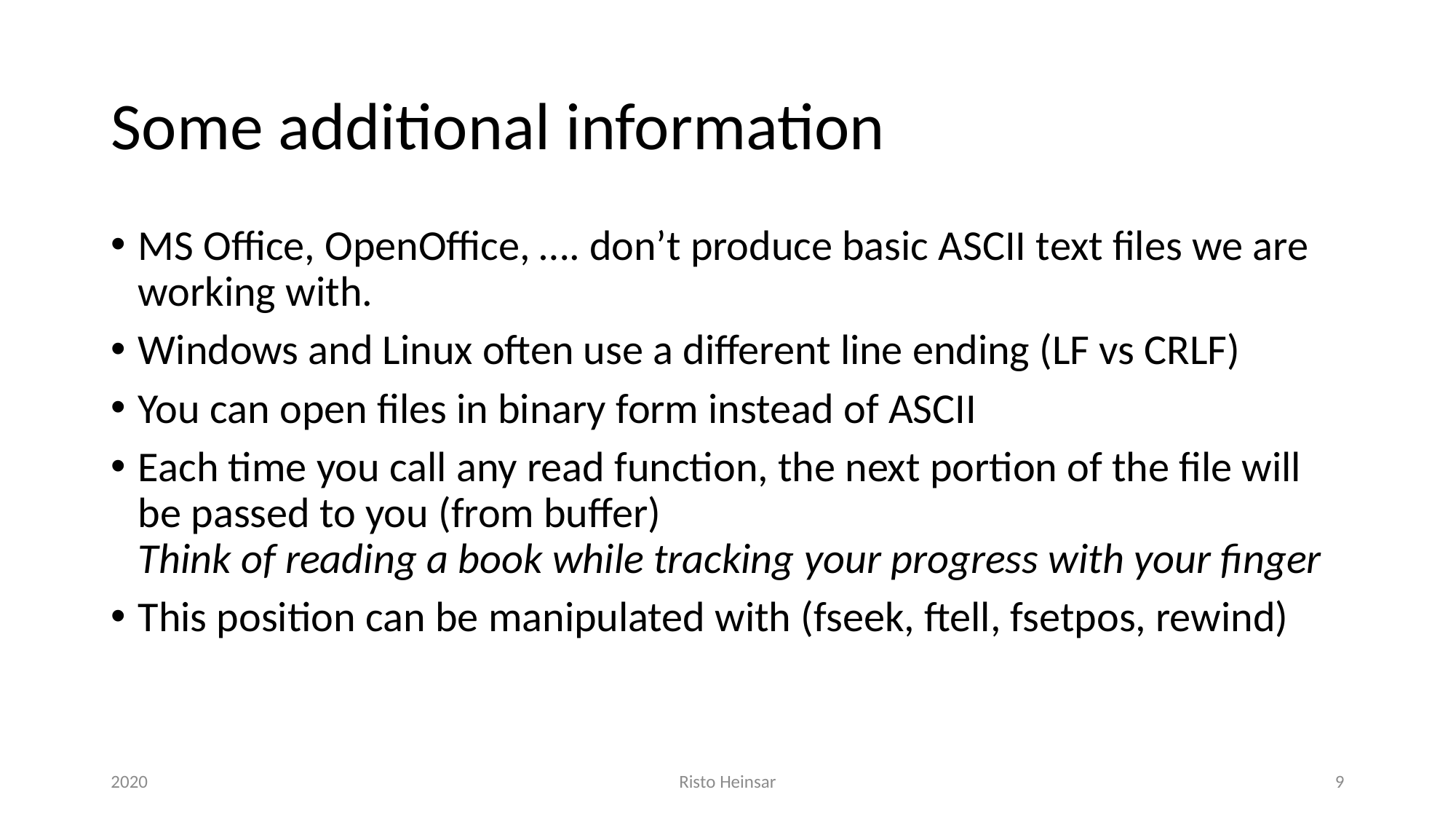

# Some additional information
MS Office, OpenOffice, …. don’t produce basic ASCII text files we are working with.
Windows and Linux often use a different line ending (LF vs CRLF)
You can open files in binary form instead of ASCII
Each time you call any read function, the next portion of the file will be passed to you (from buffer)
Think of reading a book while tracking your progress with your finger
This position can be manipulated with (fseek, ftell, fsetpos, rewind)

2020
Risto Heinsar
9